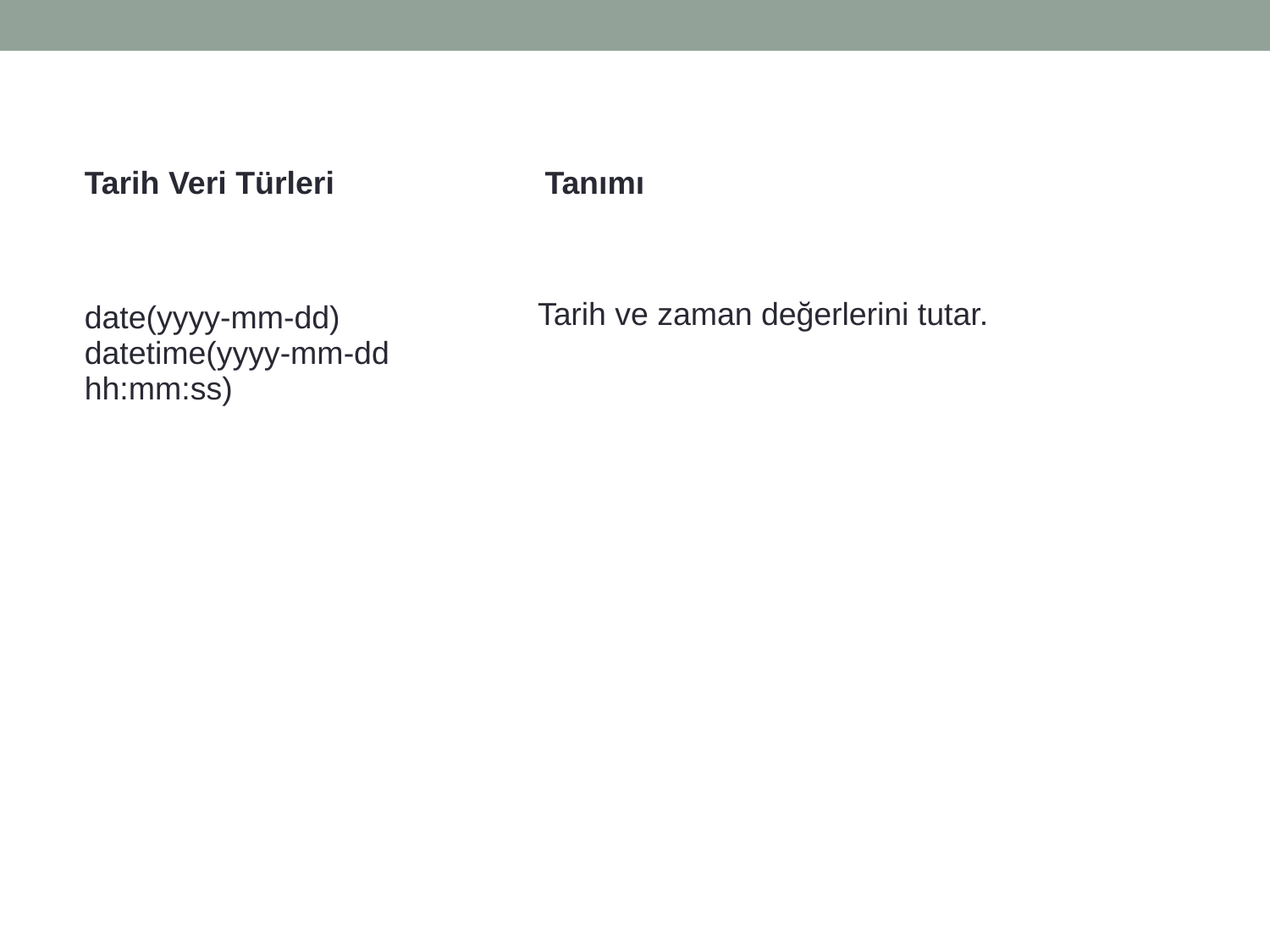

| Tarih Veri Türleri | Tanımı |
| --- | --- |
| date(yyyy-mm-dd) datetime(yyyy-mm-dd hh:mm:ss) | Tarih ve zaman değerlerini tutar. |